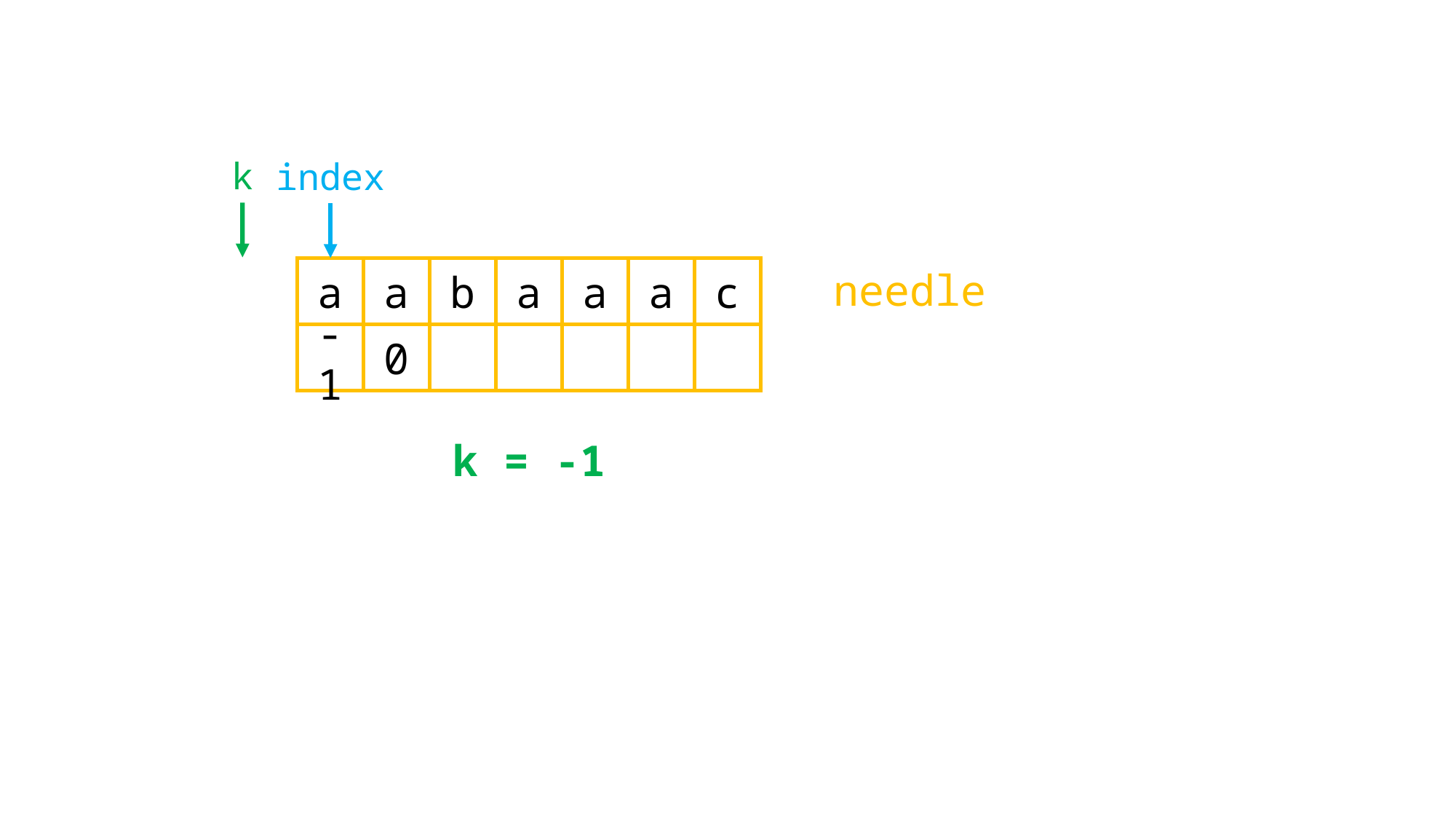

k
index
a
a
b
a
a
a
c
needle
-1
0

k = -1